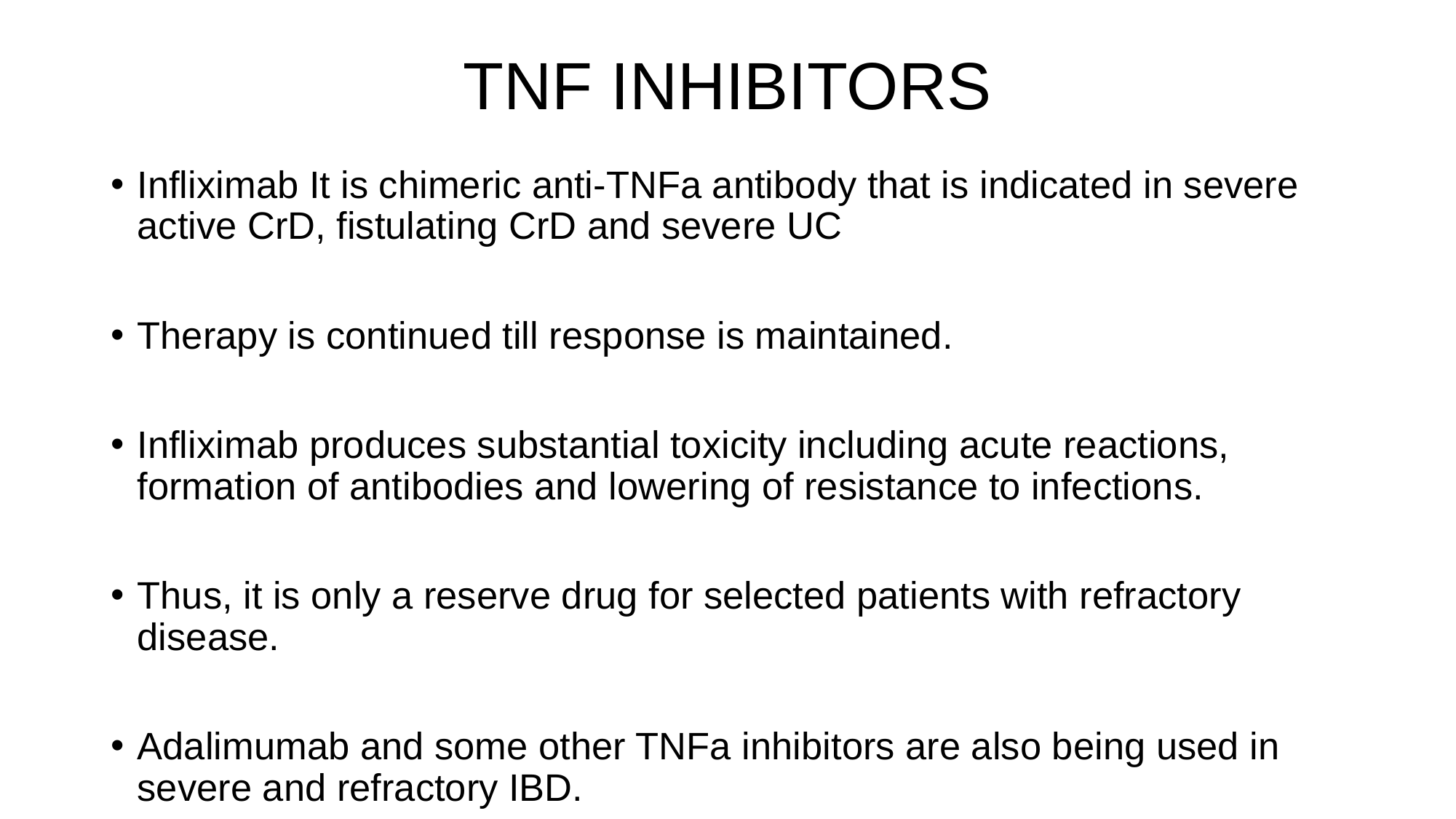

# TNF INHIBITORS
Infliximab It is chimeric anti-TNFa antibody that is indicated in severe active CrD, fistulating CrD and severe UC

Therapy is continued till response is maintained.

Infliximab produces substantial toxicity including acute reactions, formation of antibodies and lowering of resistance to infections.

Thus, it is only a reserve drug for selected patients with refractory disease.

Adalimumab and some other TNFa inhibitors are also being used in severe and refractory IBD.